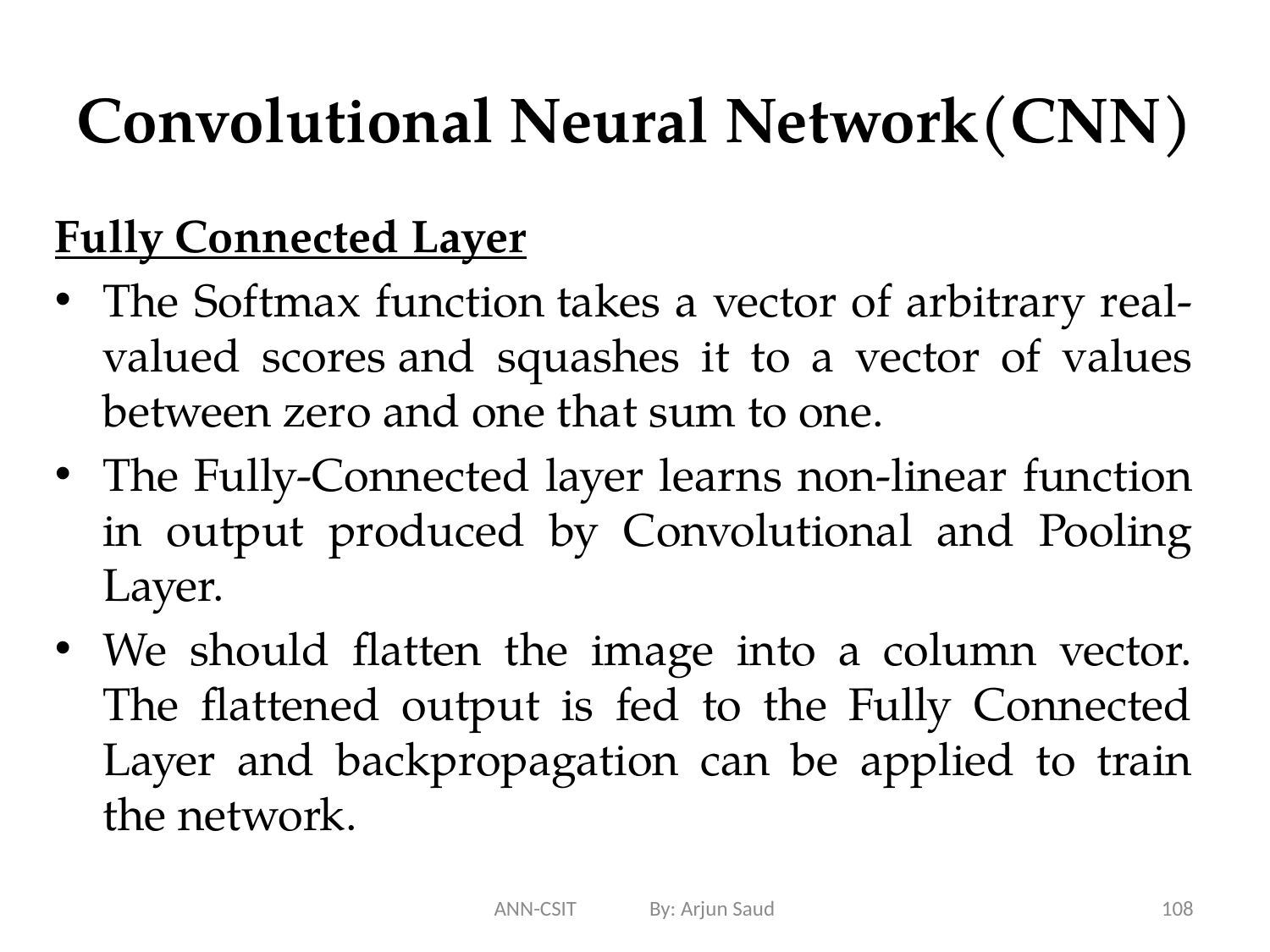

# Convolutional Neural Network(CNN)
Fully Connected Layer
The Softmax function takes a vector of arbitrary real-valued scores and squashes it to a vector of values between zero and one that sum to one.
The Fully-Connected layer learns non-linear function in output produced by Convolutional and Pooling Layer.
We should flatten the image into a column vector. The flattened output is fed to the Fully Connected Layer and backpropagation can be applied to train the network.

ANN-CSIT               By: Arjun Saud
108